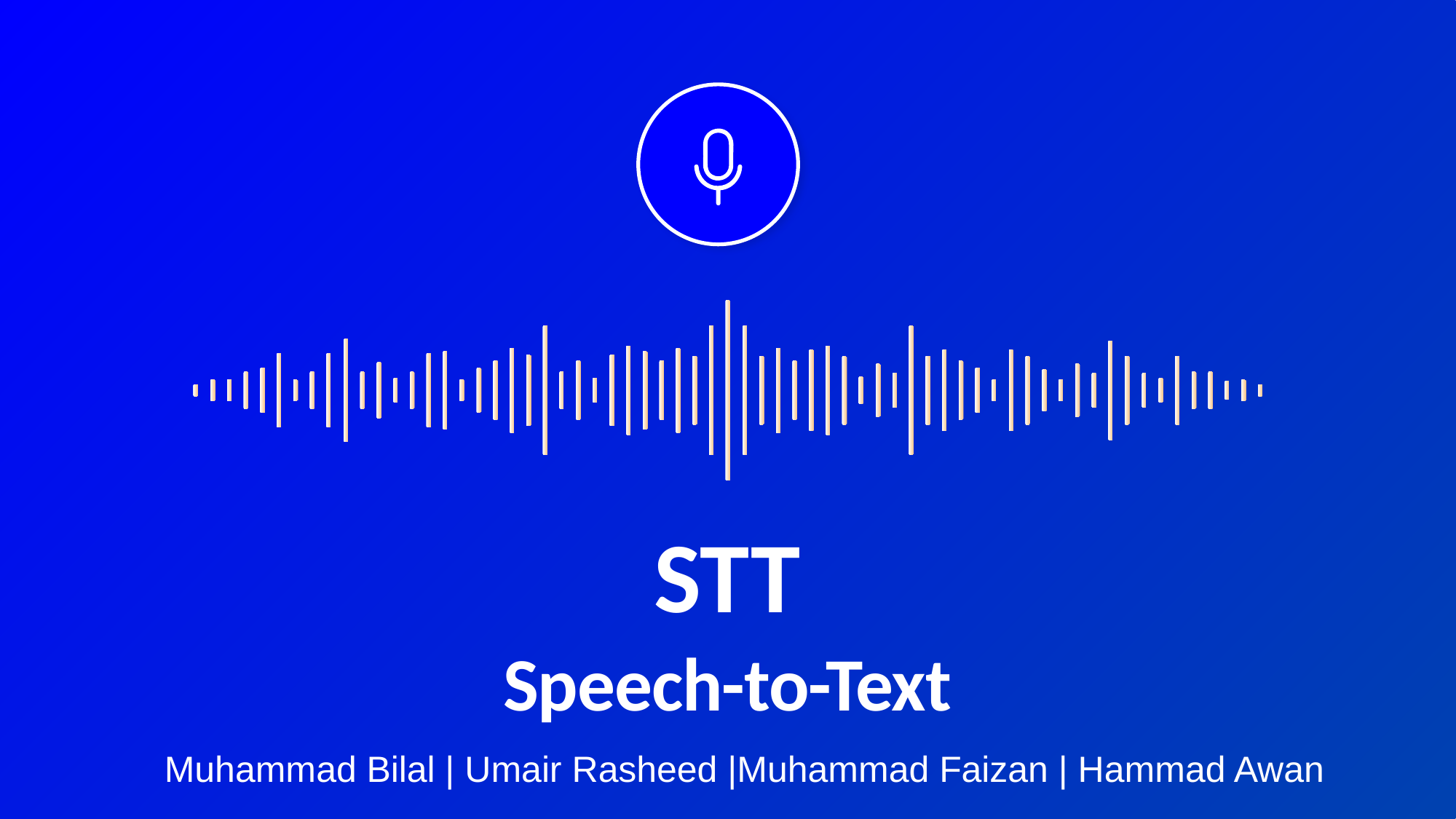

# STT
Speech-to-Text
Muhammad Bilal | Umair Rasheed |Muhammad Faizan | Hammad Awan